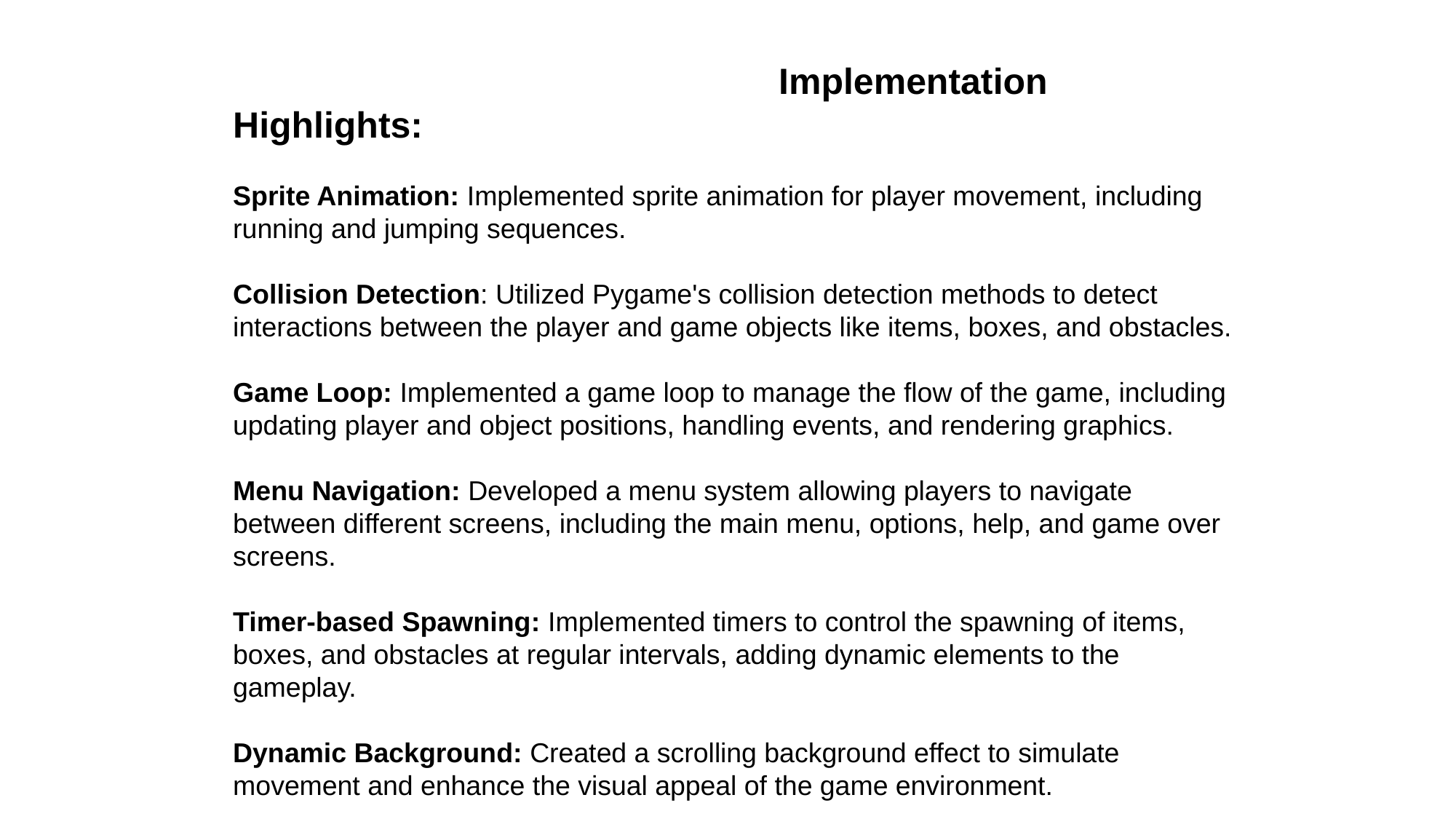

Implementation Highlights:

Sprite Animation: Implemented sprite animation for player movement, including running and jumping sequences.

Collision Detection: Utilized Pygame's collision detection methods to detect interactions between the player and game objects like items, boxes, and obstacles.

Game Loop: Implemented a game loop to manage the flow of the game, including updating player and object positions, handling events, and rendering graphics.

Menu Navigation: Developed a menu system allowing players to navigate between different screens, including the main menu, options, help, and game over screens.

Timer-based Spawning: Implemented timers to control the spawning of items, boxes, and obstacles at regular intervals, adding dynamic elements to the gameplay.

Dynamic Background: Created a scrolling background effect to simulate movement and enhance the visual appeal of the game environment.